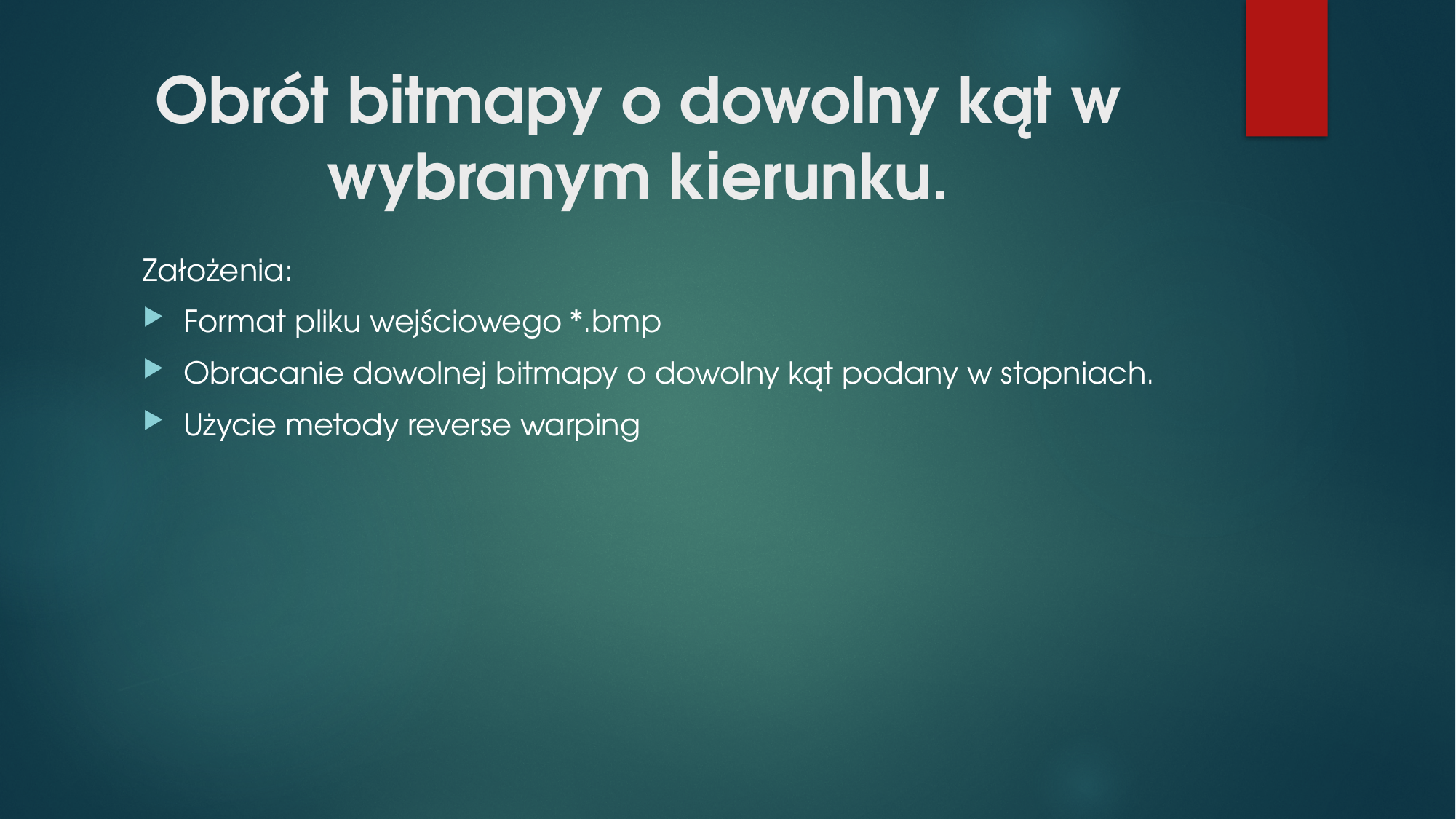

# Obrót bitmapy o dowolny kąt w wybranym kierunku.
Założenia:
Format pliku wejściowego *.bmp
Obracanie dowolnej bitmapy o dowolny kąt podany w stopniach.
Użycie metody reverse warping